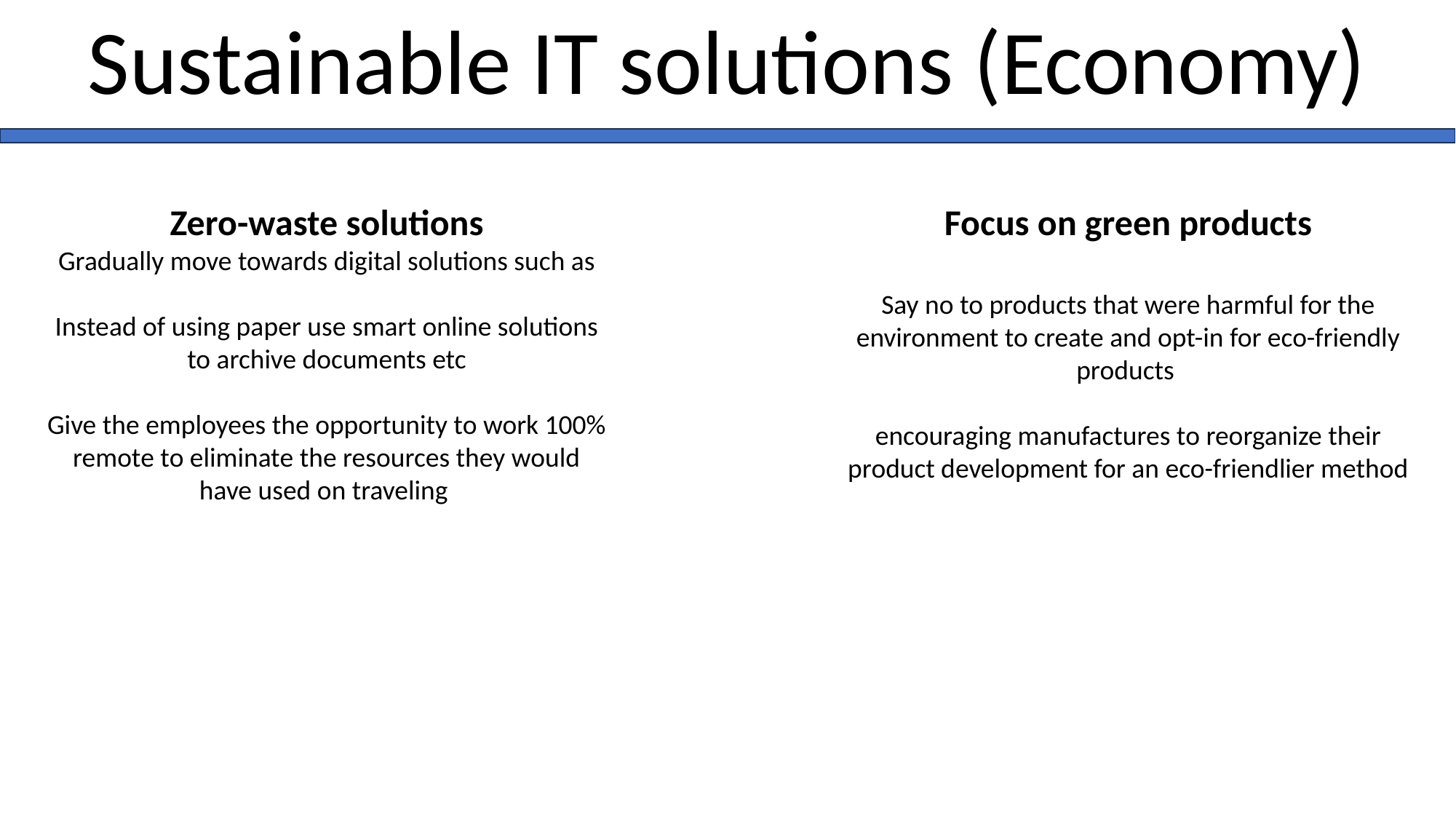

# Sustainable IT solutions (Economy)

Zero-waste solutions
Gradually move towards digital solutions such as
Instead of using paper use smart online solutions to archive documents etc
Give the employees the opportunity to work 100% remote to eliminate the resources they would have used on traveling
Focus on green products
Say no to products that were harmful for the environment to create and opt-in for eco-friendly products
encouraging manufactures to reorganize their product development for an eco-friendlier method